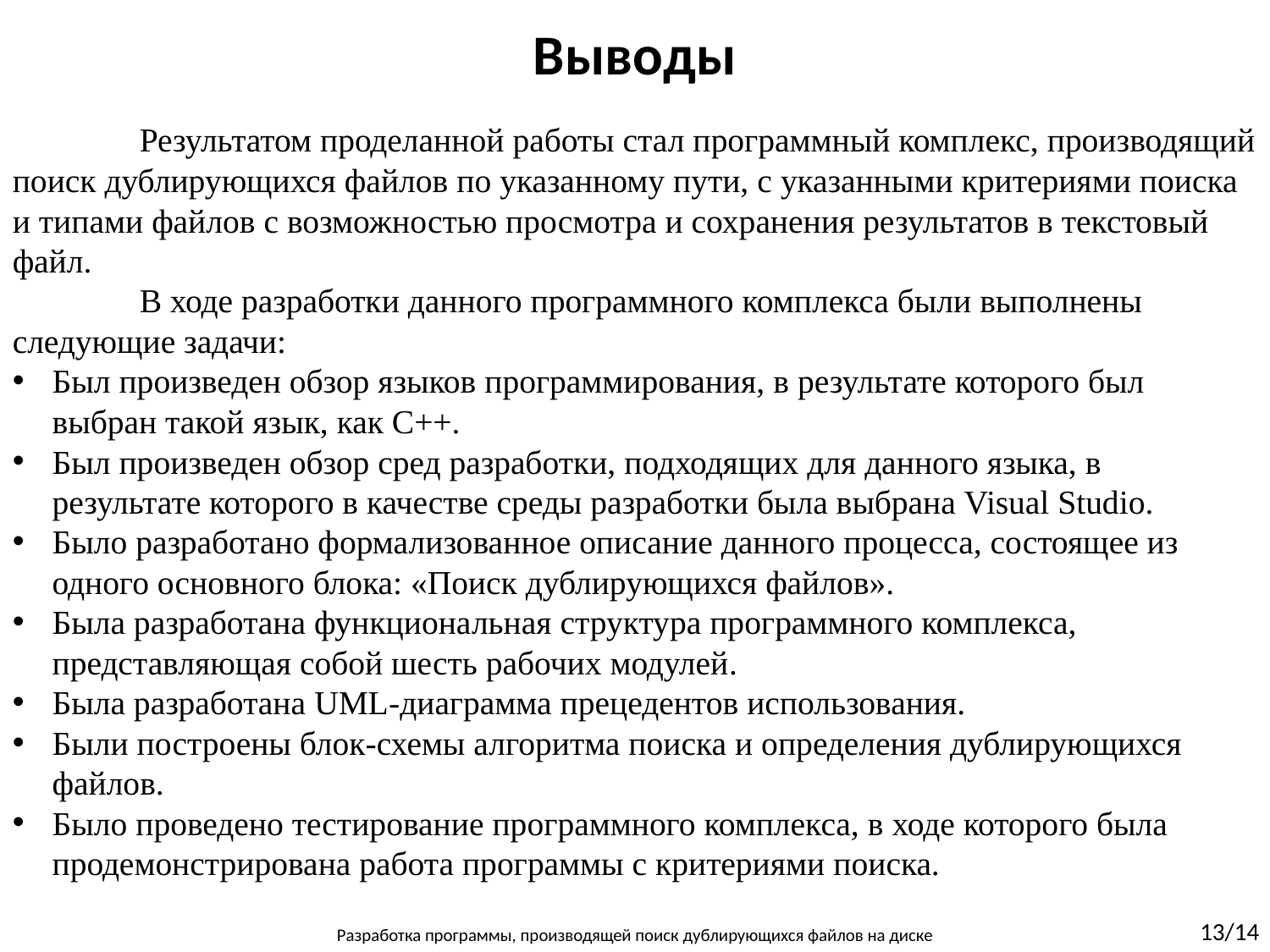

Выводы

	Результатом проделанной работы стал программный комплекс, производящий поиск дублирующихся файлов по указанному пути, с указанными критериями поиска и типами файлов с возможностью просмотра и сохранения результатов в текстовый файл.
	В ходе разработки данного программного комплекса были выполнены следующие задачи:
Был произведен обзор языков программирования, в результате которого был выбран такой язык, как C++.
Был произведен обзор сред разработки, подходящих для данного языка, в результате которого в качестве среды разработки была выбрана Visual Studio.
Было разработано формализованное описание данного процесса, состоящее из одного основного блока: «Поиск дублирующихся файлов».
Была разработана функциональная структура программного комплекса, представляющая собой шесть рабочих модулей.
Была разработана UML-диаграмма прецедентов использования.
Были построены блок-схемы алгоритма поиска и определения дублирующихся файлов.
Было проведено тестирование программного комплекса, в ходе которого была продемонстрирована работа программы с критериями поиска.
13/14
Разработка программы, производящей поиск дублирующихся файлов на диске